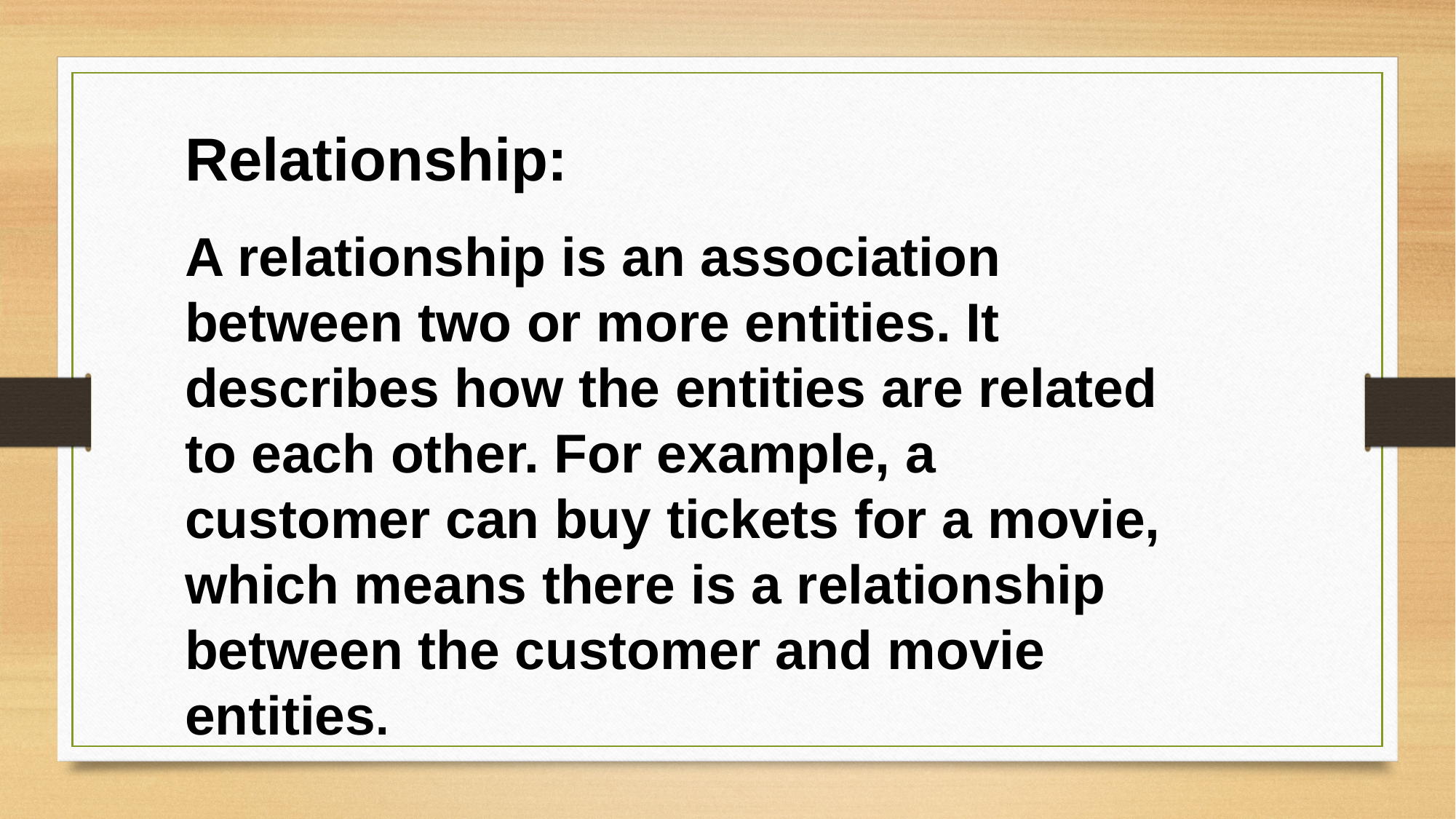

Relationship:

A relationship is an association between two or more entities. It describes how the entities are related to each other. For example, a customer can buy tickets for a movie, which means there is a relationship between the customer and movie entities.